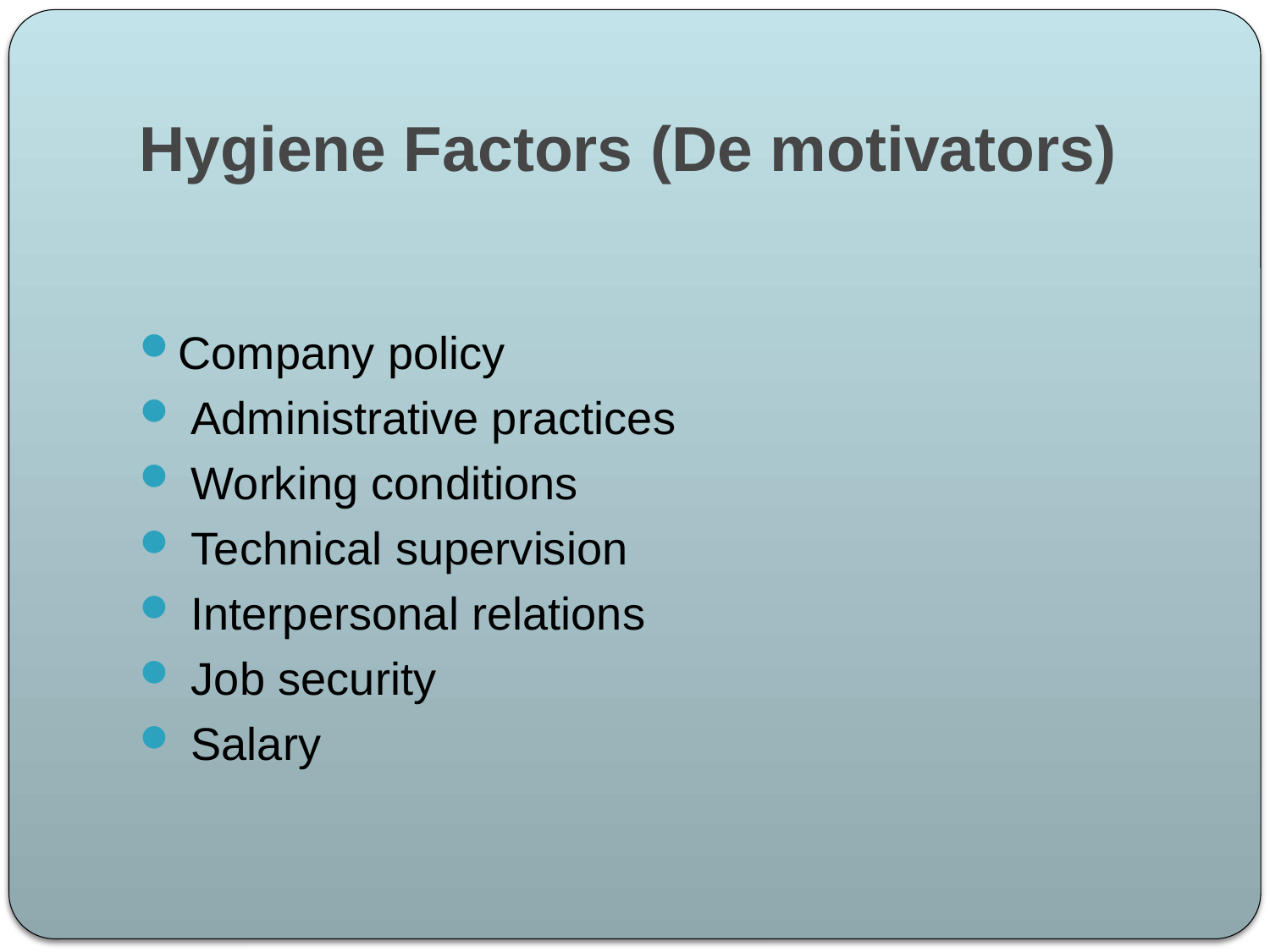

# Hygiene Factors (De motivators)
Company policy
 Administrative practices
 Working conditions
 Technical supervision
 Interpersonal relations
 Job security
 Salary